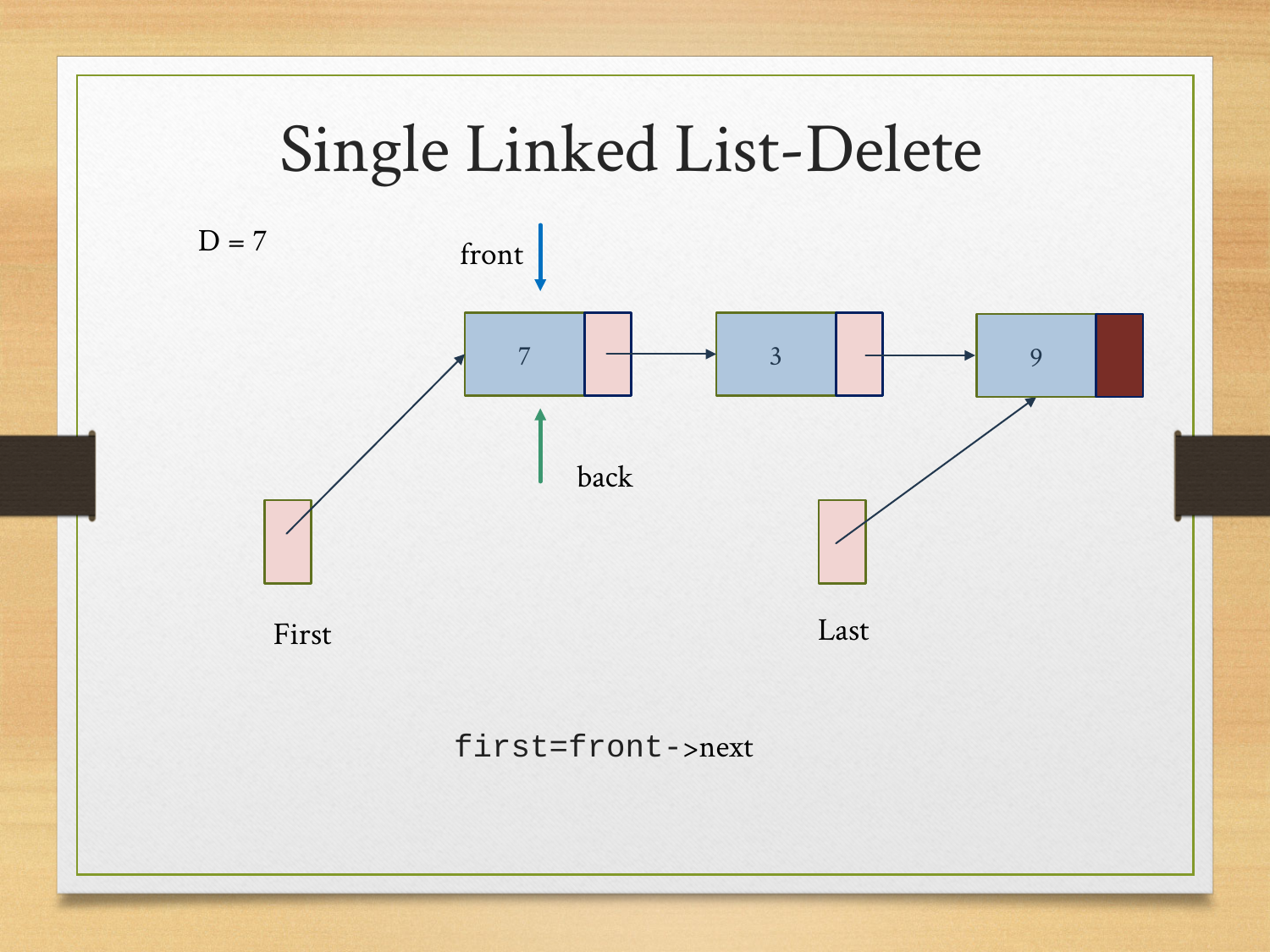

Single Linked List-Delete
D = 7
front
7

3

9

back

Last
First
first=front->next